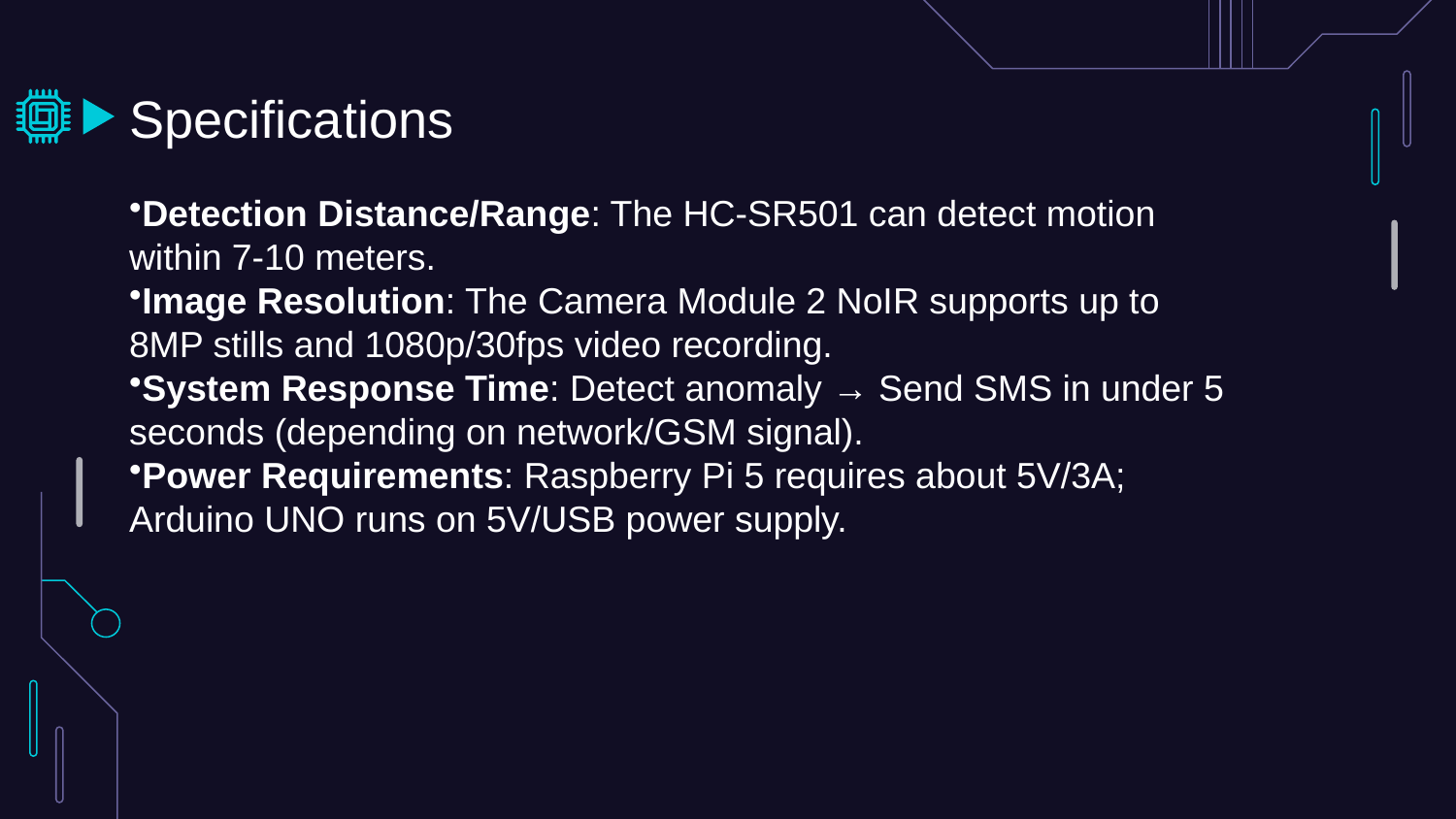

# Specifications

Detection Distance/Range: The HC-SR501 can detect motion within 7-10 meters.
Image Resolution: The Camera Module 2 NoIR supports up to 8MP stills and 1080p/30fps video recording.
System Response Time: Detect anomaly → Send SMS in under 5 seconds (depending on network/GSM signal).
Power Requirements: Raspberry Pi 5 requires about 5V/3A; Arduino UNO runs on 5V/USB power supply.